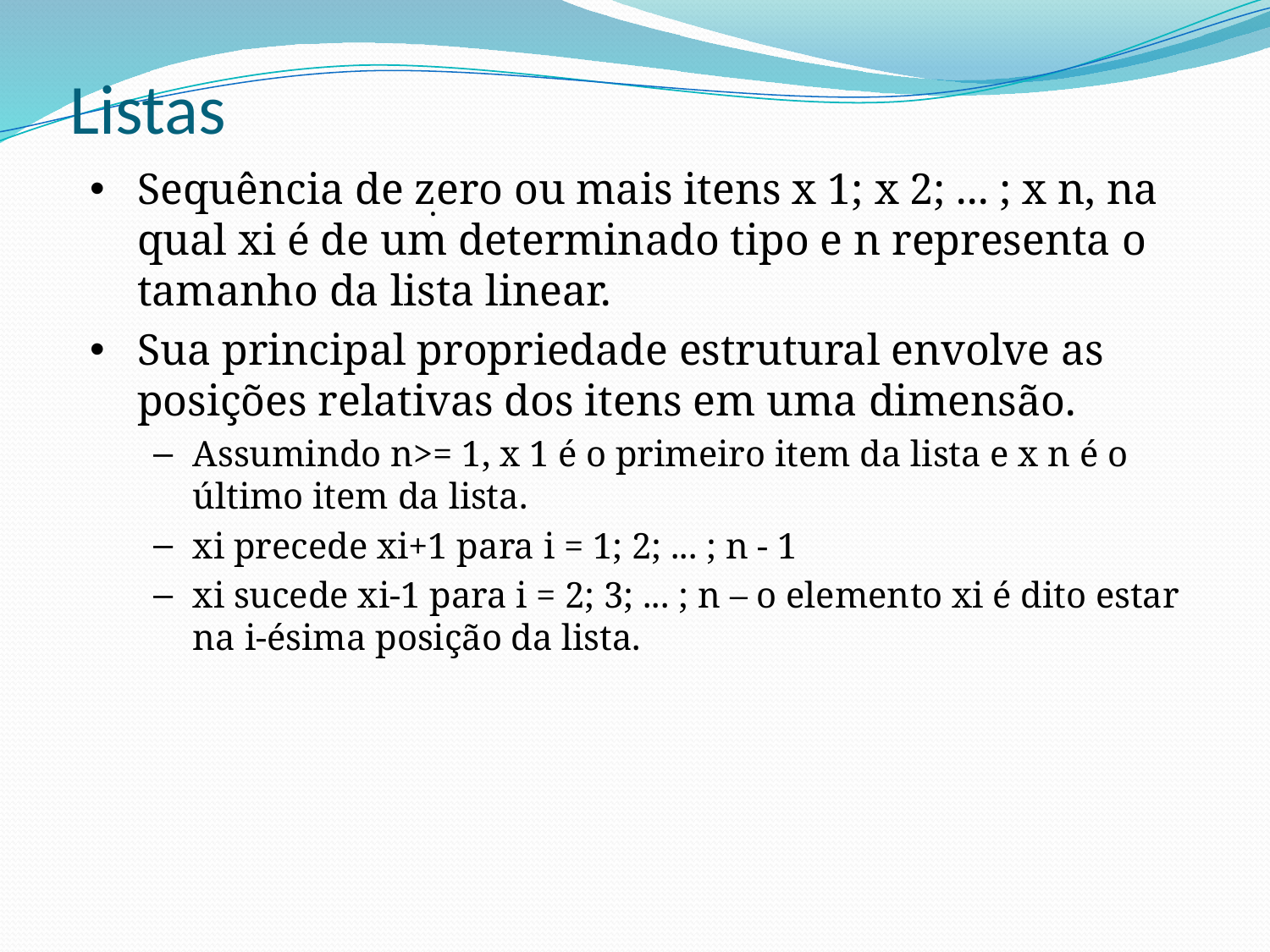

# Listas
Sequência de zero ou mais itens x 1; x 2; ... ; x n, na qual xi é de um determinado tipo e n representa o tamanho da lista linear.
Sua principal propriedade estrutural envolve as posições relativas dos itens em uma dimensão.
Assumindo n>= 1, x 1 é o primeiro item da lista e x n é o último item da lista.
xi precede xi+1 para i = 1; 2; ... ; n - 1
xi sucede xi-1 para i = 2; 3; ... ; n – o elemento xi é dito estar na i-ésima posição da lista.
.